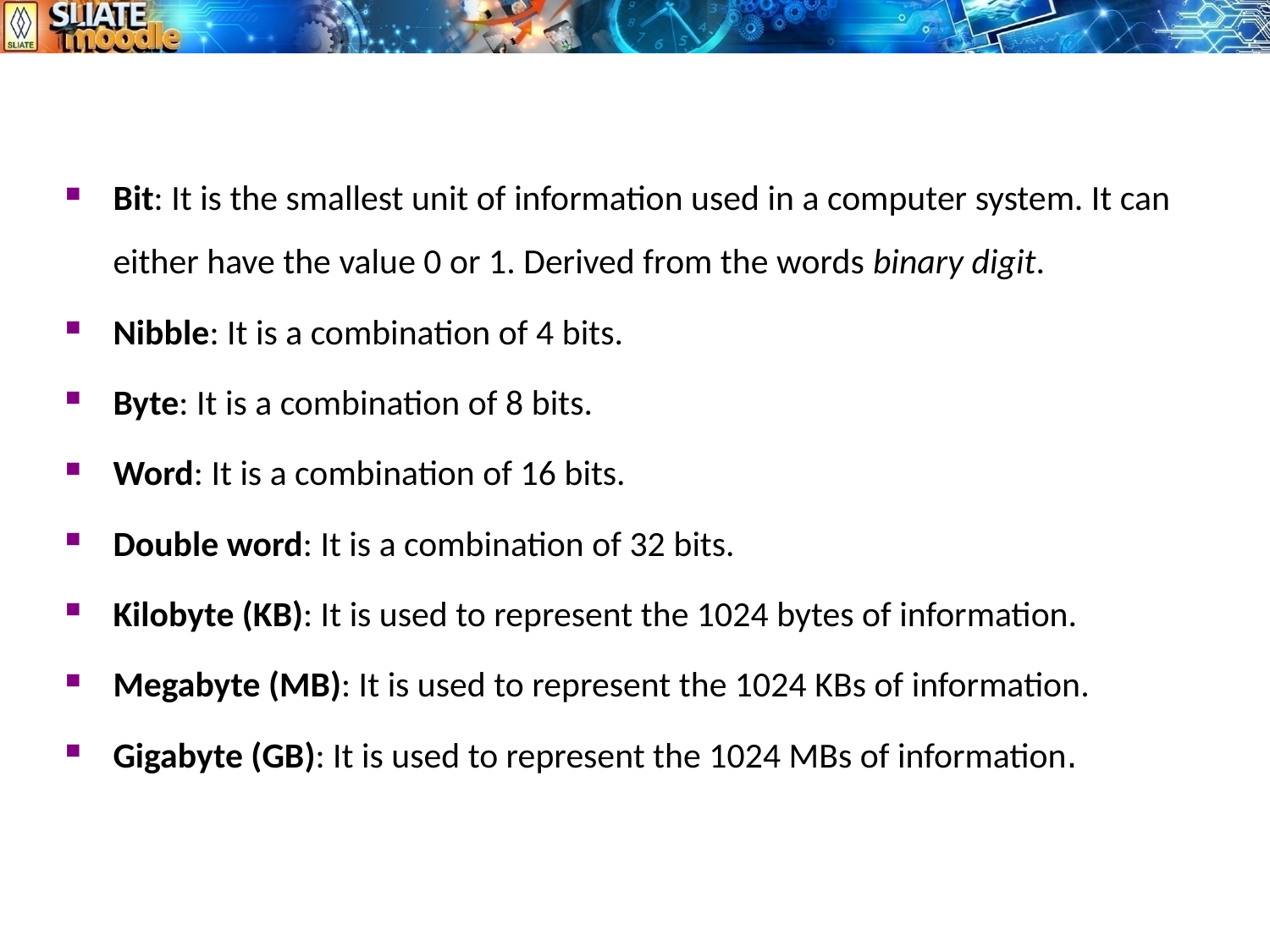

Bit: It is the smallest unit of information used in a computer system. It can either have the value 0 or 1. Derived from the words binary digit.
Nibble: It is a combination of 4 bits.
Byte: It is a combination of 8 bits.
Word: It is a combination of 16 bits.
Double word: It is a combination of 32 bits.
Kilobyte (KB): It is used to represent the 1024 bytes of information.
Megabyte (MB): It is used to represent the 1024 KBs of information.
Gigabyte (GB): It is used to represent the 1024 MBs of information.